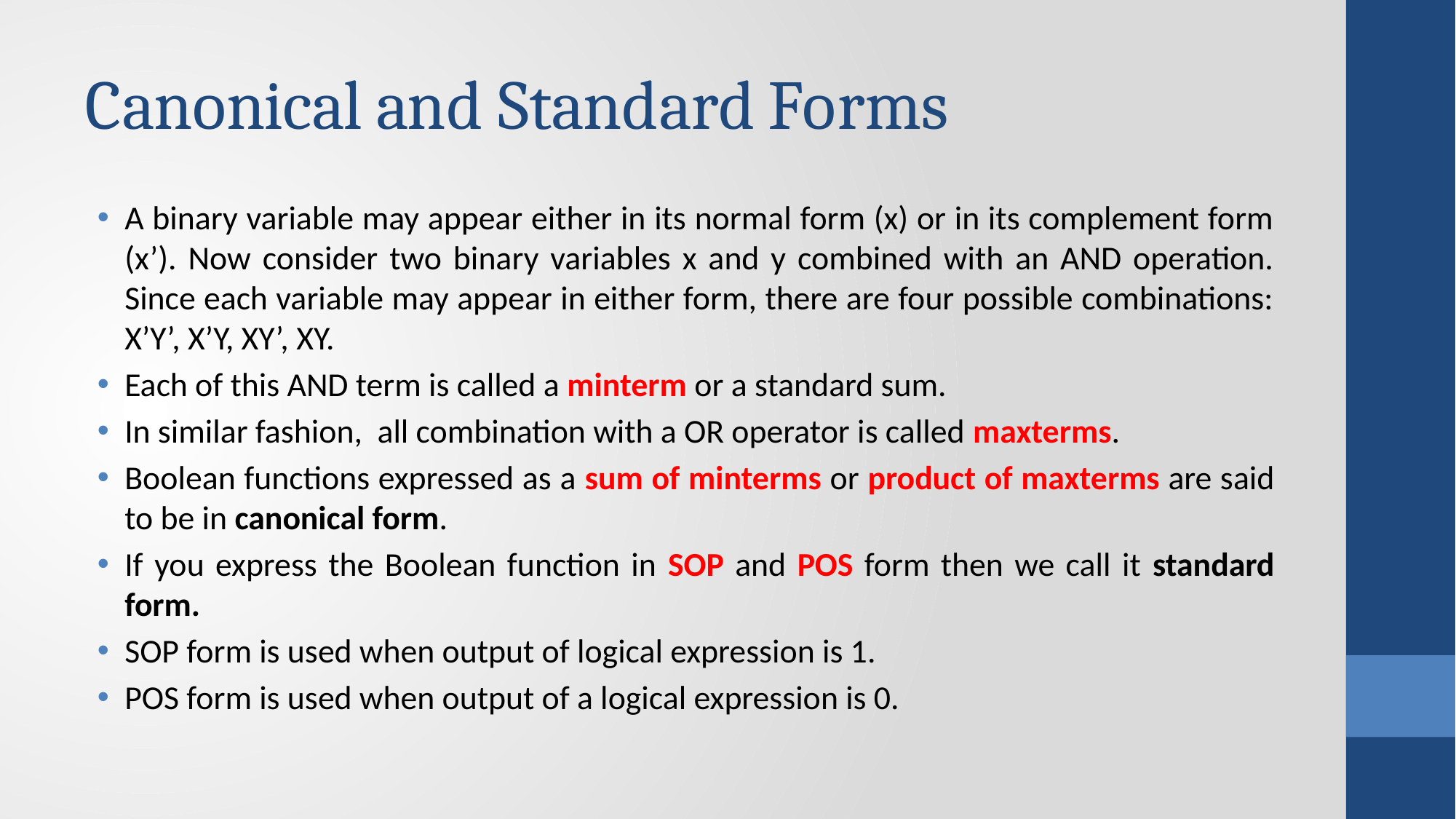

# Canonical and Standard Forms
A binary variable may appear either in its normal form (x) or in its complement form (x’). Now consider two binary variables x and y combined with an AND operation. Since each variable may appear in either form, there are four possible combinations: X’Y’, X’Y, XY’, XY.
Each of this AND term is called a minterm or a standard sum.
In similar fashion,  all combination with a OR operator is called maxterms.
Boolean functions expressed as a sum of minterms or product of maxterms are said to be in canonical form.
If you express the Boolean function in SOP and POS form then we call it standard form.
SOP form is used when output of logical expression is 1.
POS form is used when output of a logical expression is 0.